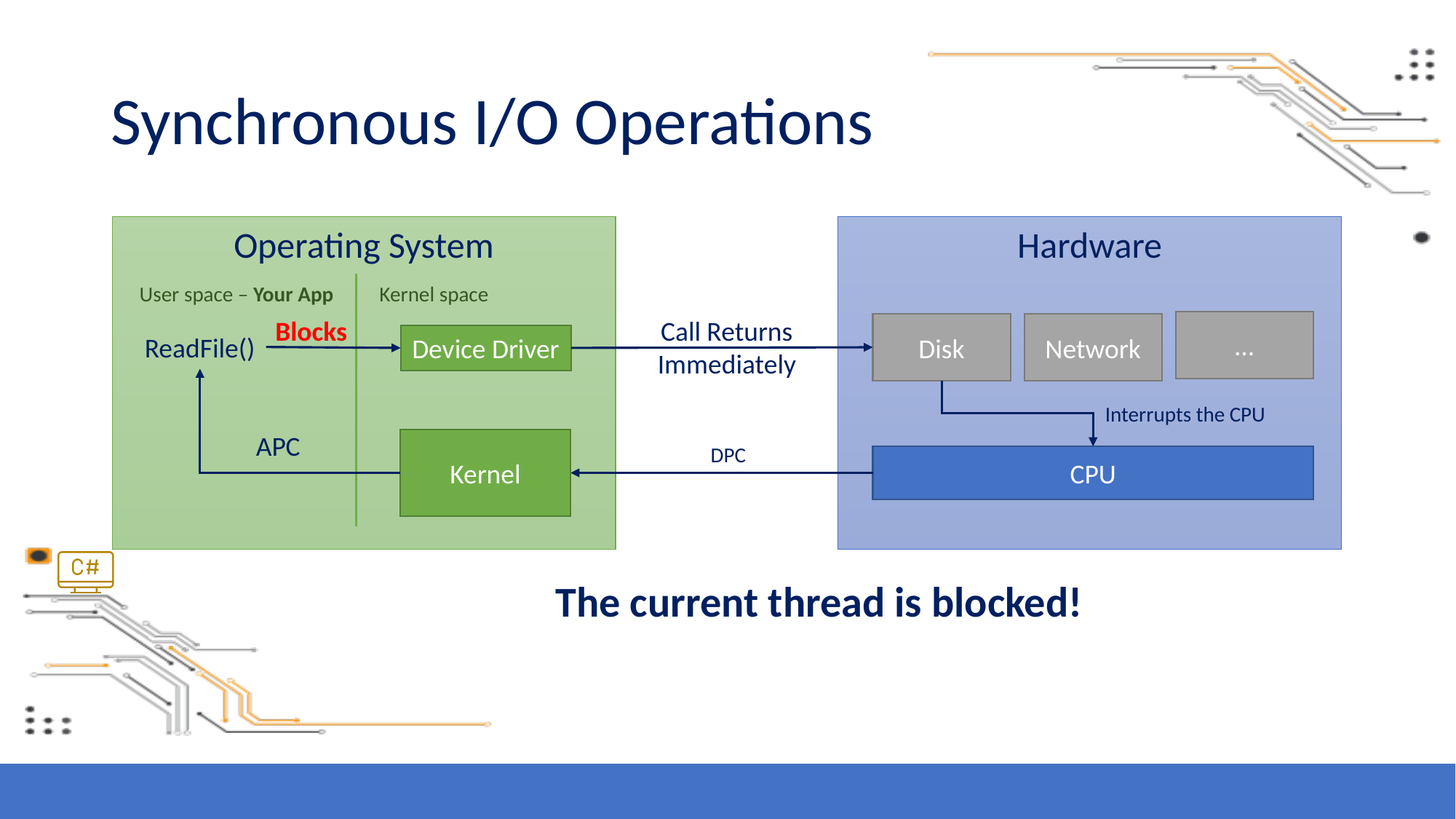

# Synchronous I/O Operations
Operating System
Hardware

User space – Your App
Kernel space
Blocks
Call Returns
Immediately
…
Disk
Network
ReadFile()
Device Driver
Interrupts the CPU
APC
Kernel
DPC
CPU
The current thread is blocked!